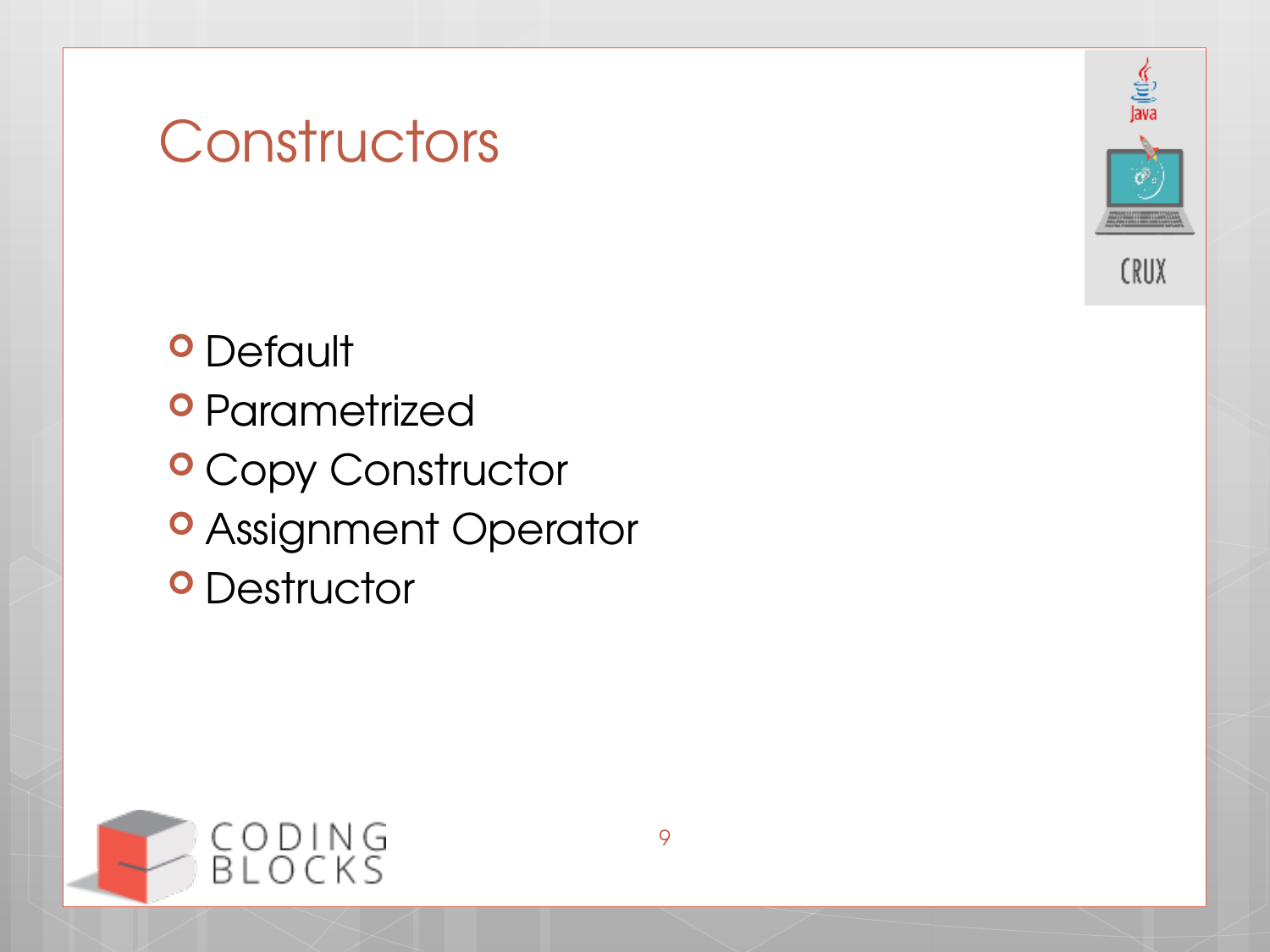

# Constructors

Default
Parametrized
Copy Constructor
Assignment Operator
Destructor
9